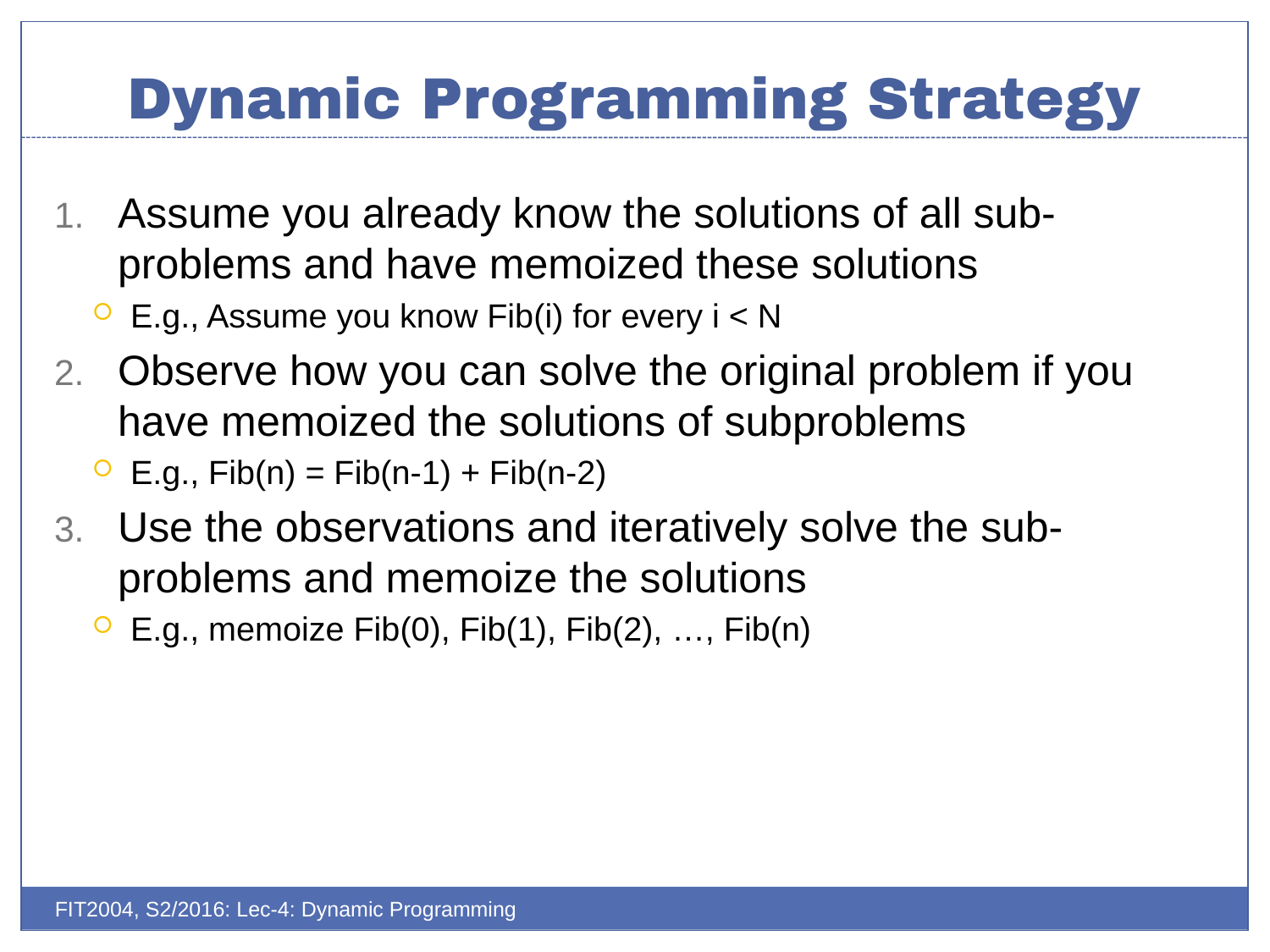

# Dynamic Programming Strategy
Assume you already know the solutions of all sub-problems and have memoized these solutions
E.g., Assume you know Fib(i) for every i < N
Observe how you can solve the original problem if you have memoized the solutions of subproblems
E.g., Fib(n) = Fib(n-1) + Fib(n-2)
Use the observations and iteratively solve the sub-problems and memoize the solutions
E.g., memoize Fib(0), Fib(1), Fib(2), …, Fib(n)
FIT2004, S2/2016: Lec-4: Dynamic Programming